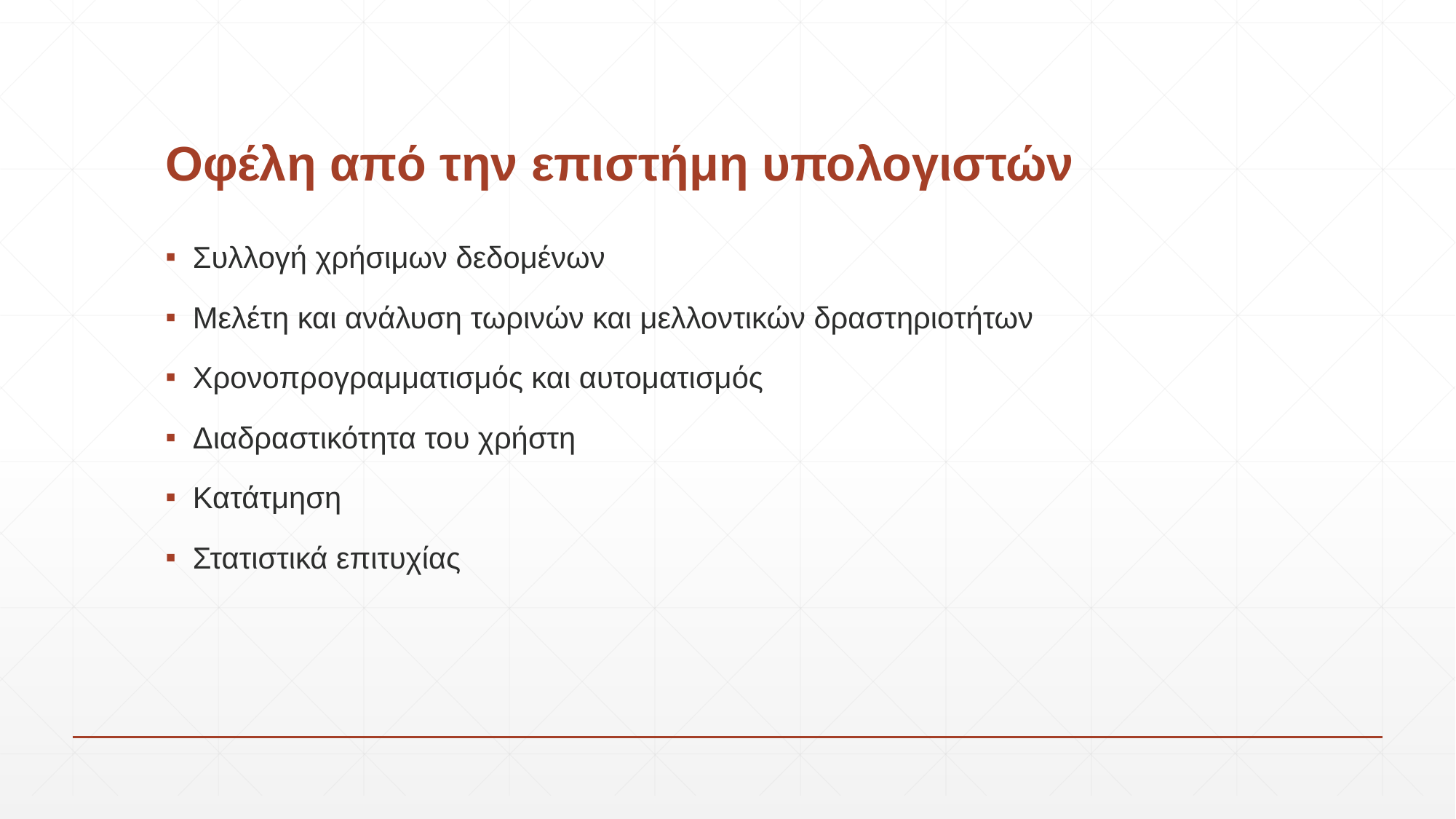

# Οφέλη από την επιστήμη υπολογιστών
Συλλογή χρήσιμων δεδομένων
Μελέτη και ανάλυση τωρινών και μελλοντικών δραστηριοτήτων
Χρονοπρογραμματισμός και αυτοματισμός
Διαδραστικότητα του χρήστη
Κατάτμηση
Στατιστικά επιτυχίας